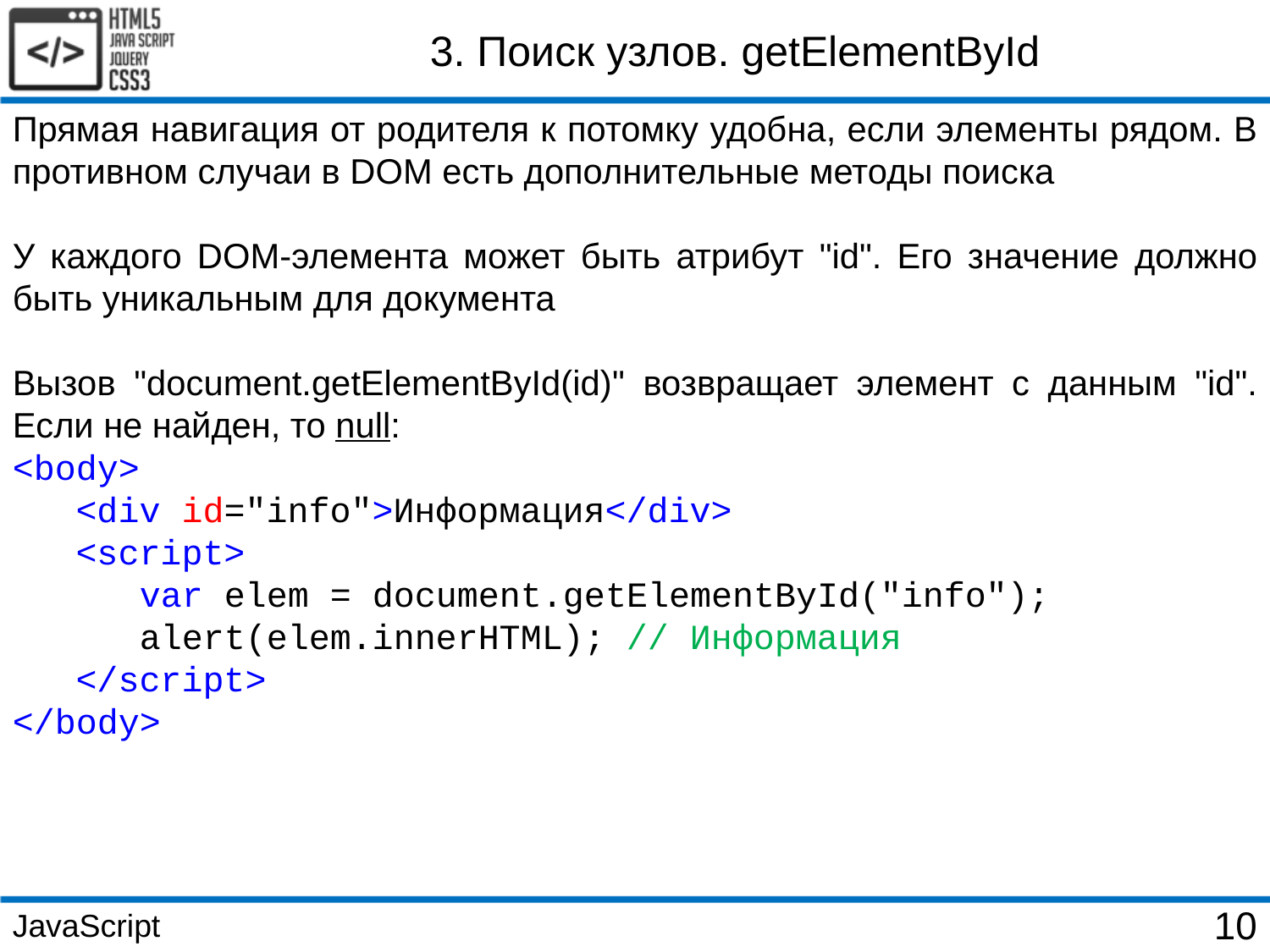

3. Поиск узлов. getElementById
Прямая навигация от родителя к потомку удобна, если элементы рядом. В противном случаи в DOM есть дополнительные методы поиска

У каждого DOM-элемента может быть атрибут "id". Его значение должно быть уникальным для документа

Вызов "document.getElementById(id)" возвращает элемент с данным "id". Если не найден, то null:
<body>
   <div id="info">Информация</div>
   <script>
      var elem = document.getElementById("info");
      alert(elem.innerHTML); // Информация
   </script>
</body>
JavaScript
10